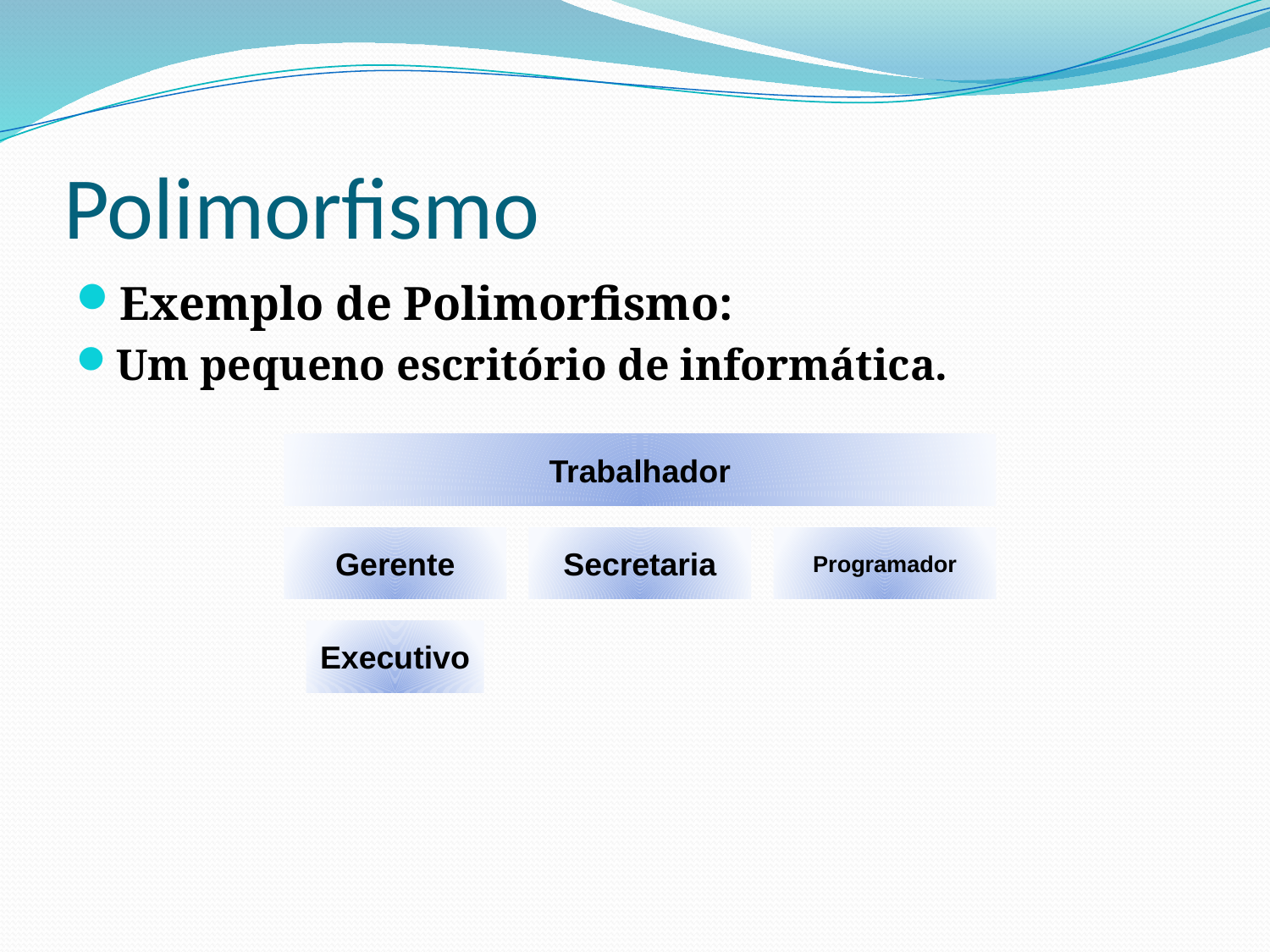

Polimorfismo
Exemplo de Polimorfismo:
Um pequeno escritório de informática.
Trabalhador
Gerente
Executivo
Secretaria
 Programador